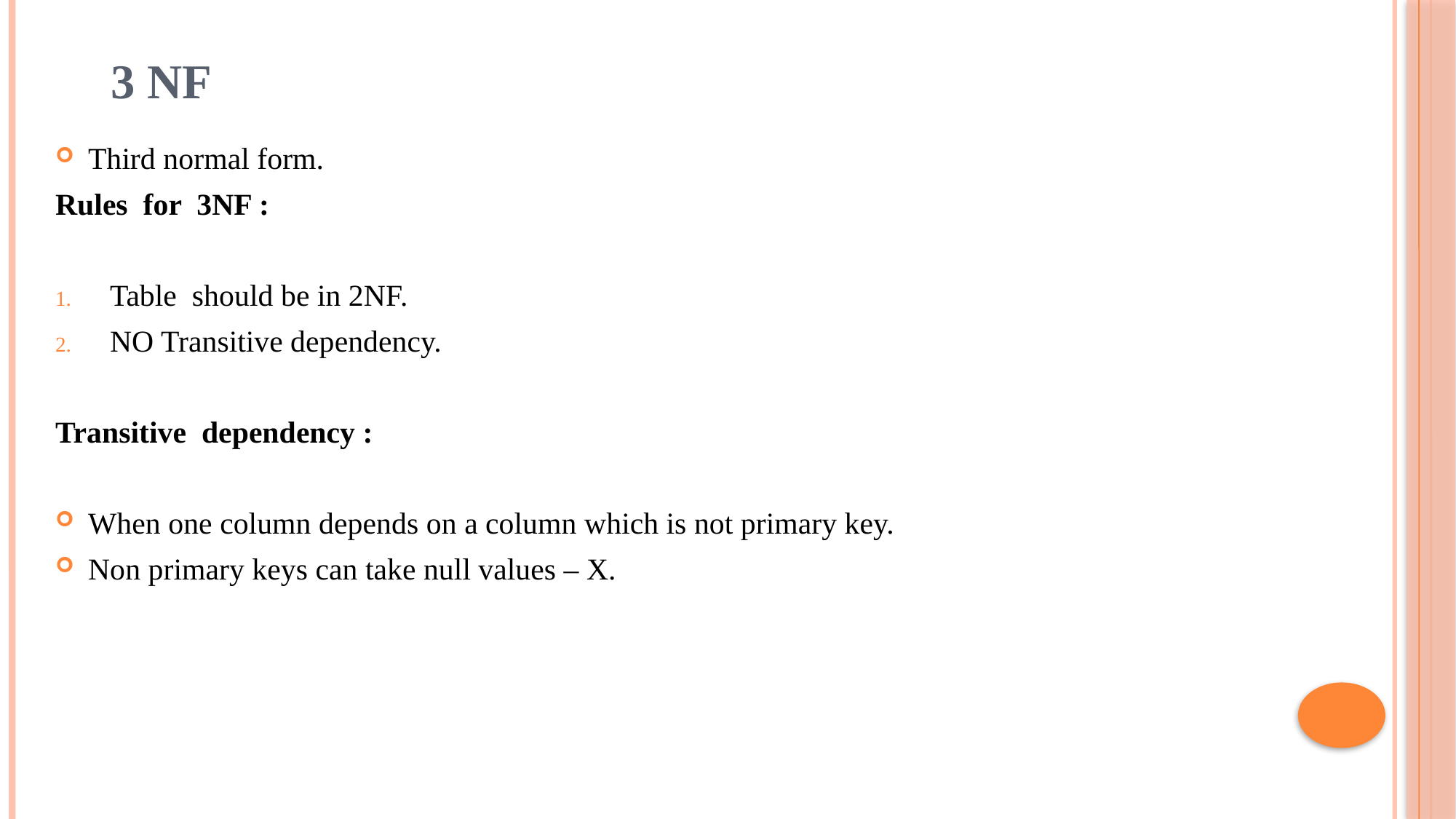

# 3 NF
Third normal form.
Rules  for  3NF :

Table  should be in 2NF.
NO Transitive dependency.

Transitive  dependency :

When one column depends on a column which is not primary key.
Non primary keys can take null values – X.